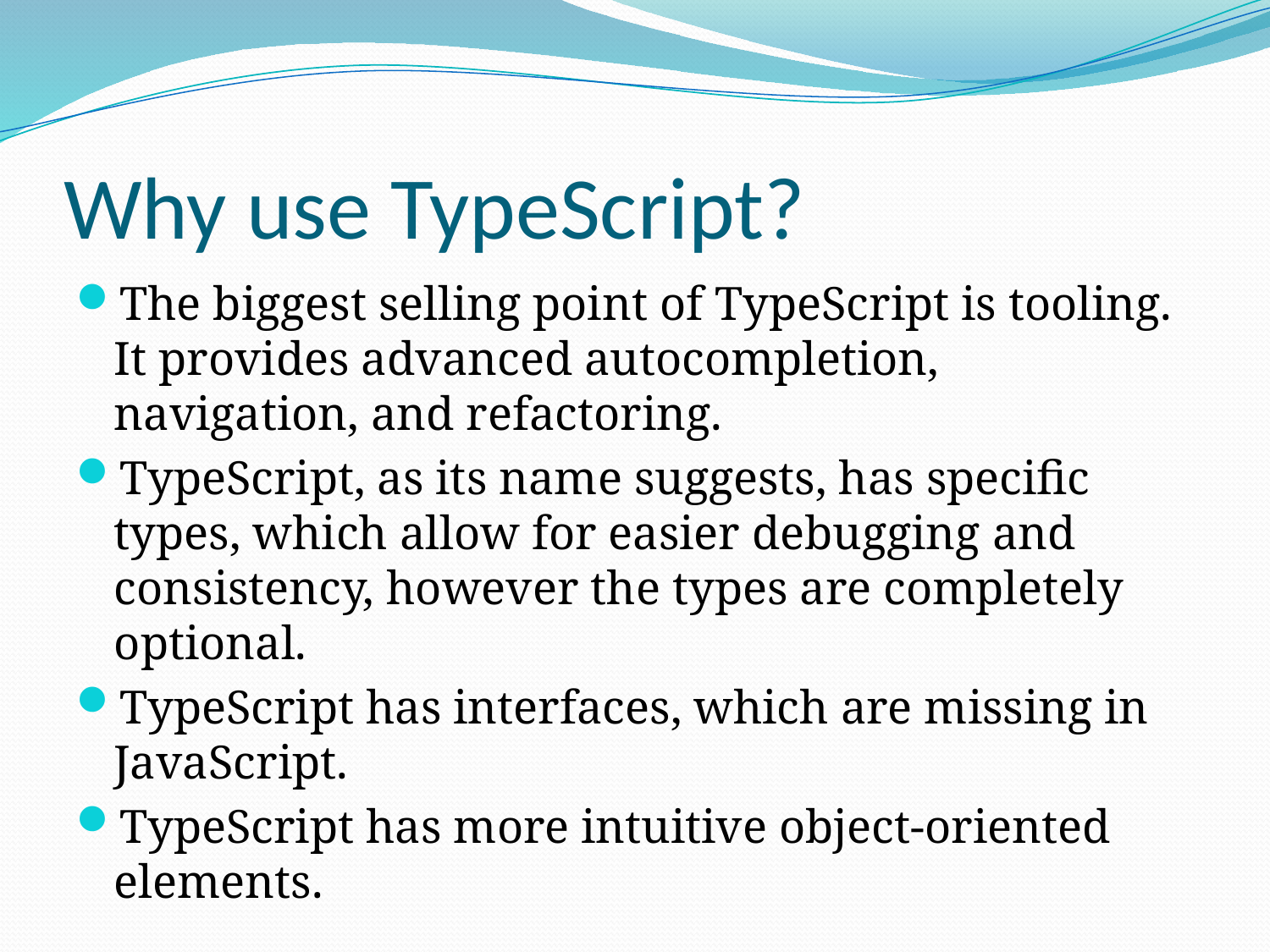

# Why use TypeScript?
The biggest selling point of TypeScript is tooling. It provides advanced autocompletion, navigation, and refactoring.
TypeScript, as its name suggests, has specific types, which allow for easier debugging and consistency, however the types are completely optional.
TypeScript has interfaces, which are missing in JavaScript.
TypeScript has more intuitive object-oriented elements.